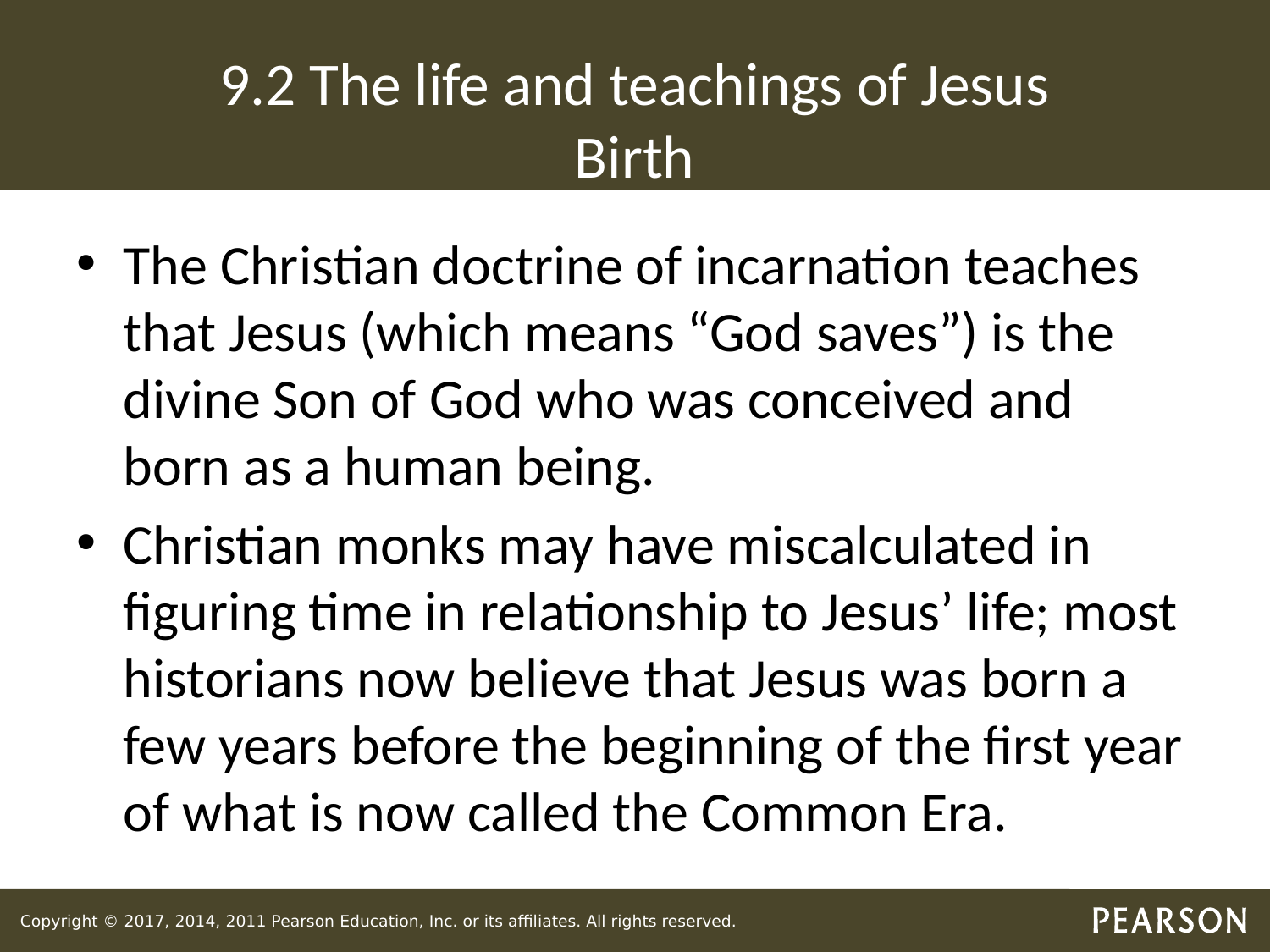

# 9.2 The life and teachings of Jesus Birth
The Christian doctrine of incarnation teaches that Jesus (which means “God saves”) is the divine Son of God who was conceived and born as a human being.
Christian monks may have miscalculated in figuring time in relationship to Jesus’ life; most historians now believe that Jesus was born a few years before the beginning of the first year of what is now called the Common Era.